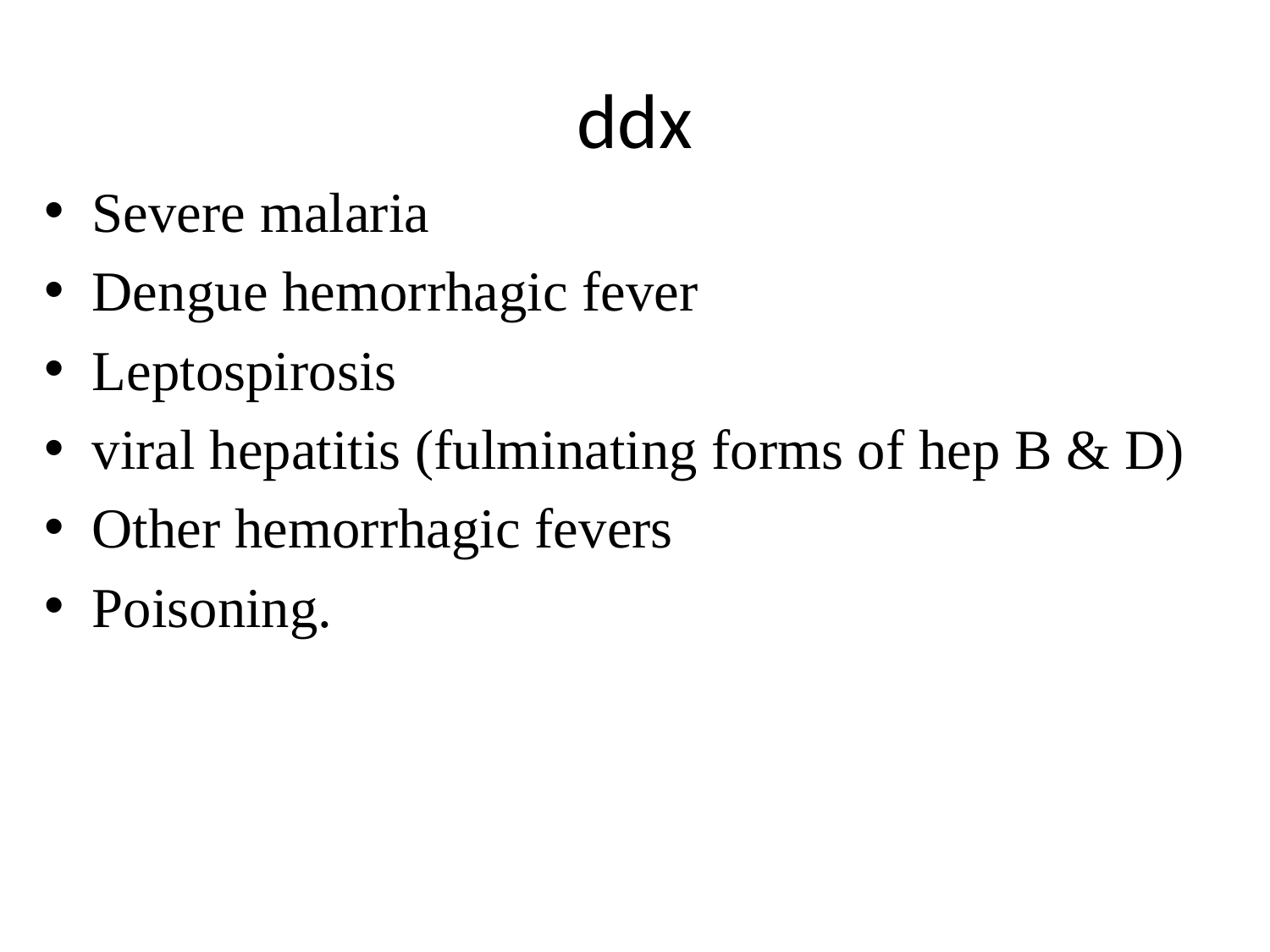

# ddx
Severe malaria
Dengue hemorrhagic fever
Leptospirosis
viral hepatitis (fulminating forms of hep B & D)
Other hemorrhagic fevers
Poisoning.